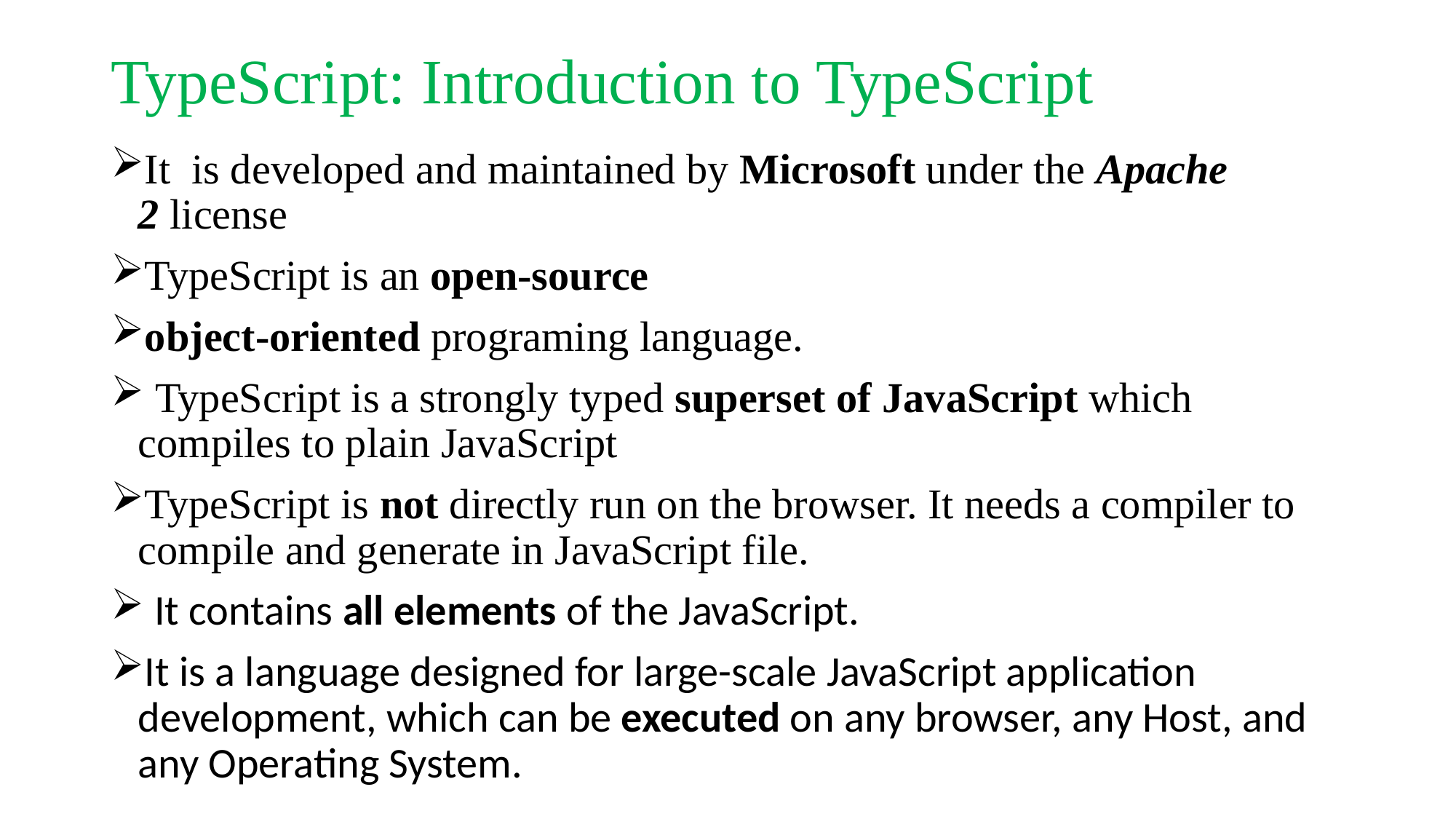

# TypeScript: Introduction to TypeScript
It  is developed and maintained by Microsoft under the Apache 2 license
TypeScript is an open-source
object-oriented programing language.
 TypeScript is a strongly typed superset of JavaScript which compiles to plain JavaScript
TypeScript is not directly run on the browser. It needs a compiler to compile and generate in JavaScript file.
 It contains all elements of the JavaScript.
It is a language designed for large-scale JavaScript application development, which can be executed on any browser, any Host, and any Operating System.